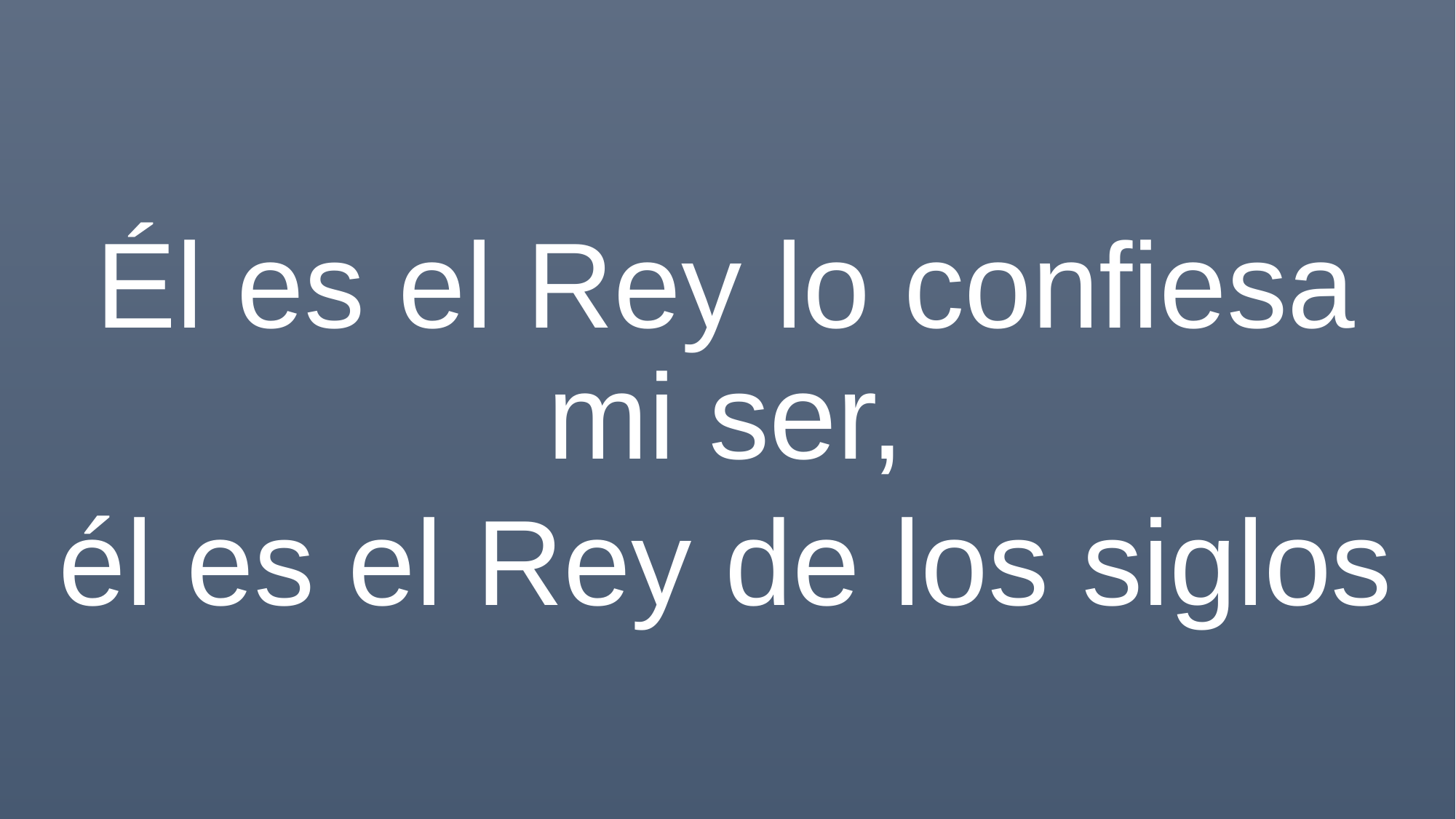

Él es el Rey lo confiesa mi ser,
él es el Rey de los siglos